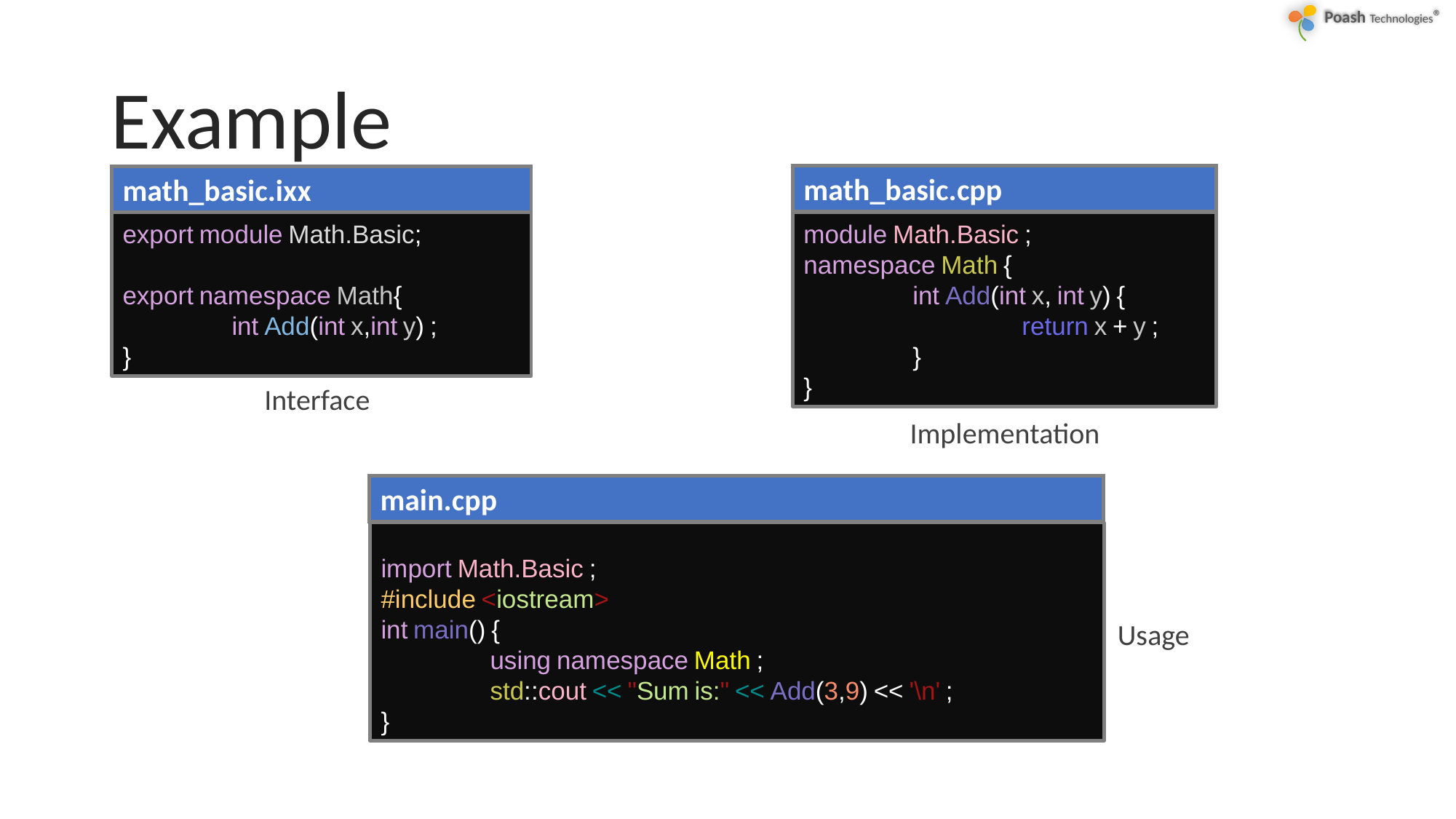

# Example
math_basic.cpp
math_basic.ixx
export module Math.Basic;

export namespace Math{
	int Add(int x,int y) ;
}
module Math.Basic ;
namespace Math {
	int Add(int x, int y) {
		return x + y ;
	}
}
Interface
Implementation
main.cpp

import Math.Basic ;
#include <iostream>
int main() {
	using namespace Math ;
	std::cout << "Sum is:" << Add(3,9) << '\n' ;
}
Usage